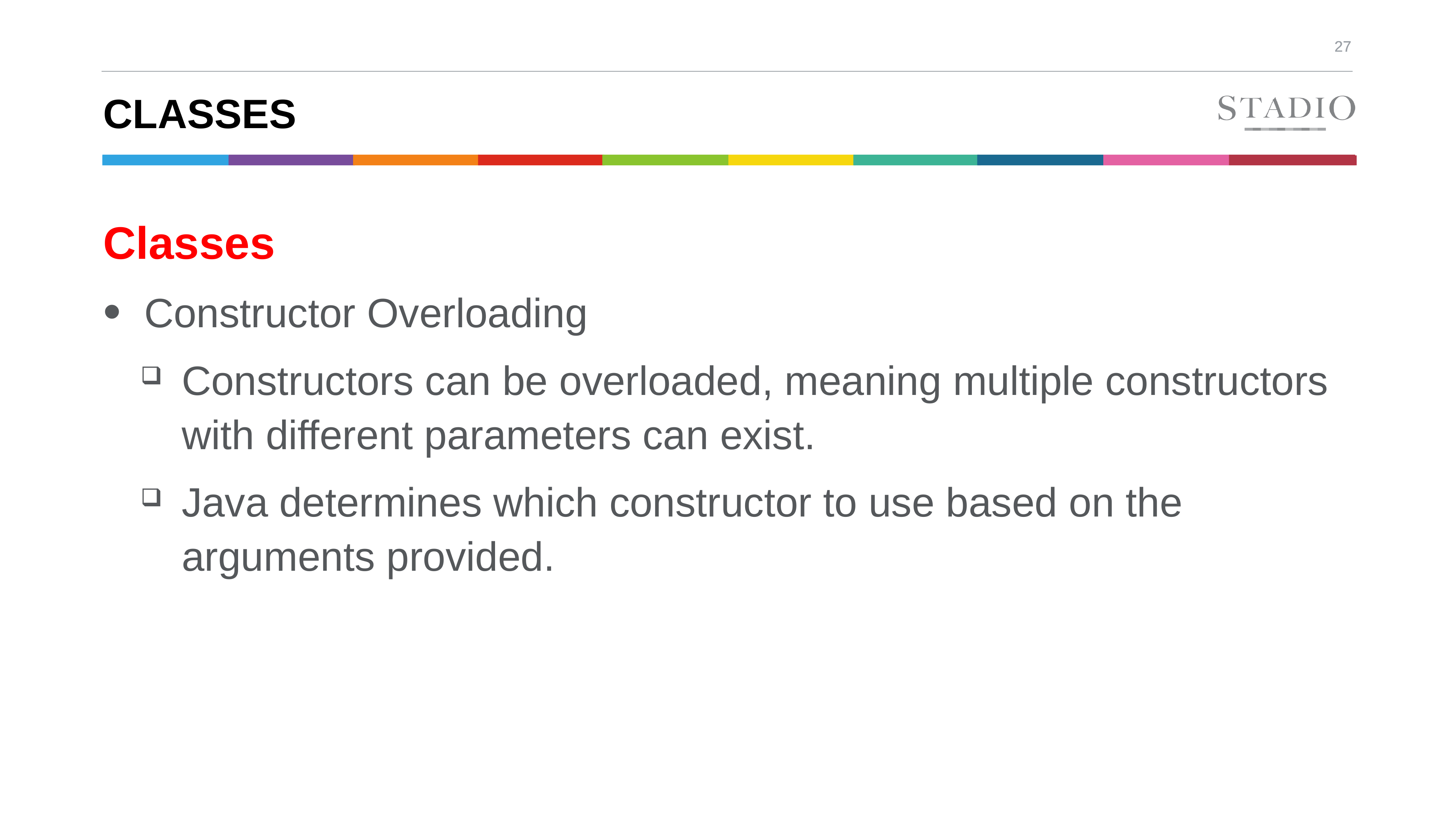

# Classes

Classes
Constructor Overloading
Constructors can be overloaded, meaning multiple constructors with different parameters can exist.
Java determines which constructor to use based on the arguments provided.